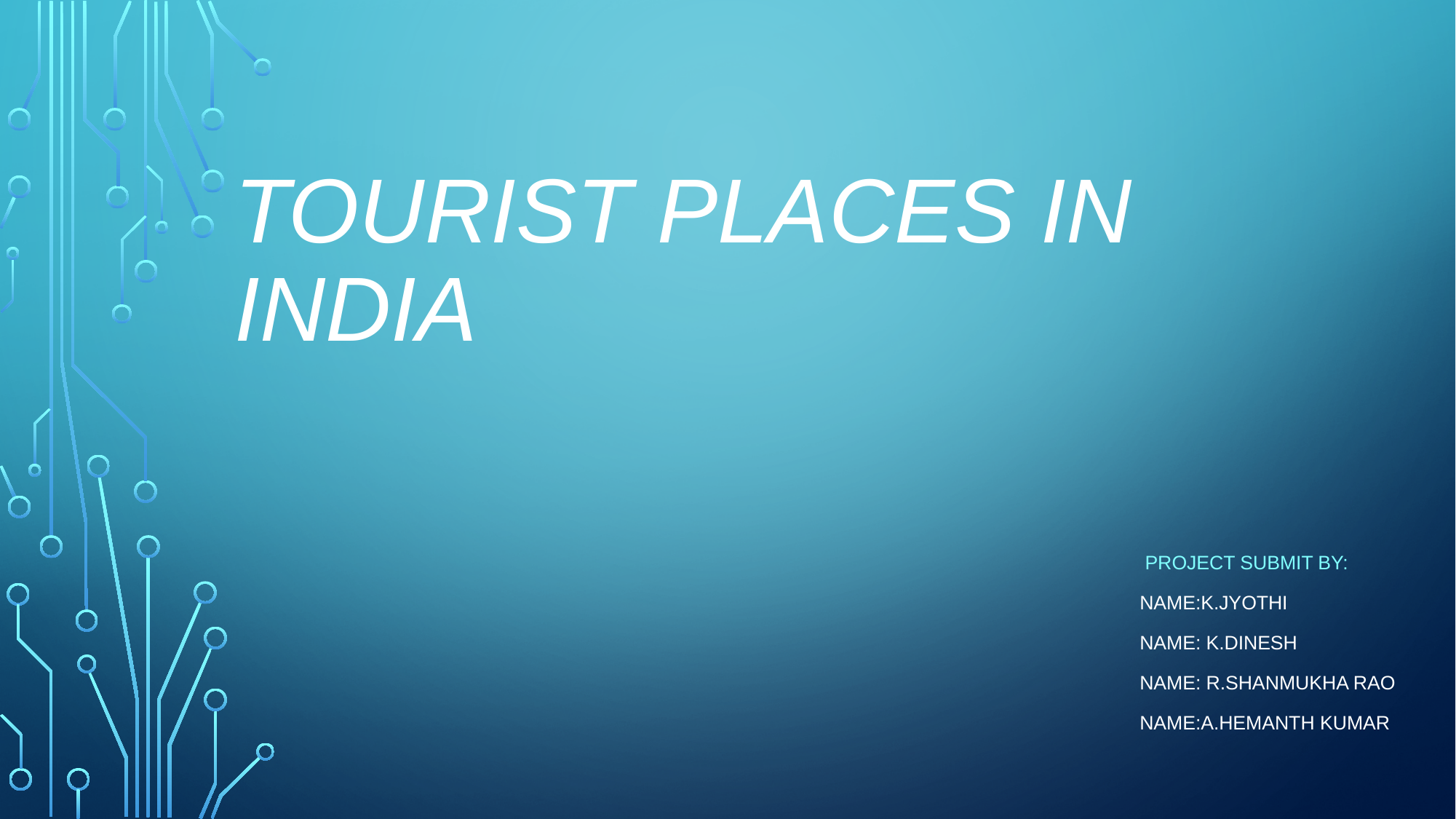

# TOURIST PLACES IN INDIA
 PROJECT SUBMIT BY:
NAME:K.JYOTHI
NAME: K.DINESH
name: R.SHANMUKHA RAO
NAME:A.HEMANTH KUMAR